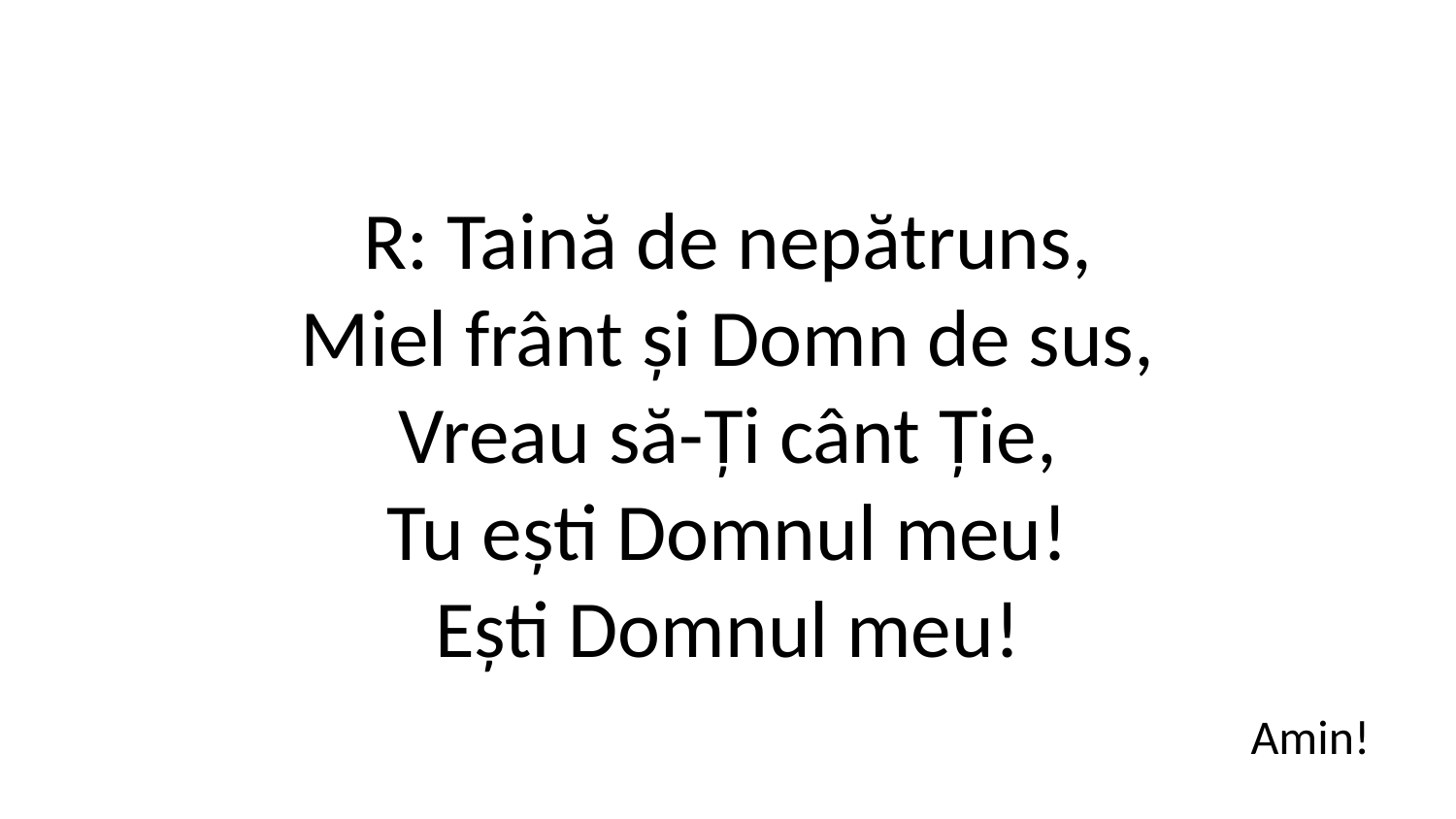

R: Taină de nepătruns,
Miel frânt și Domn de sus,
Vreau să-Ți cânt Ție,
Tu ești Domnul meu!
Ești Domnul meu!

Amin!